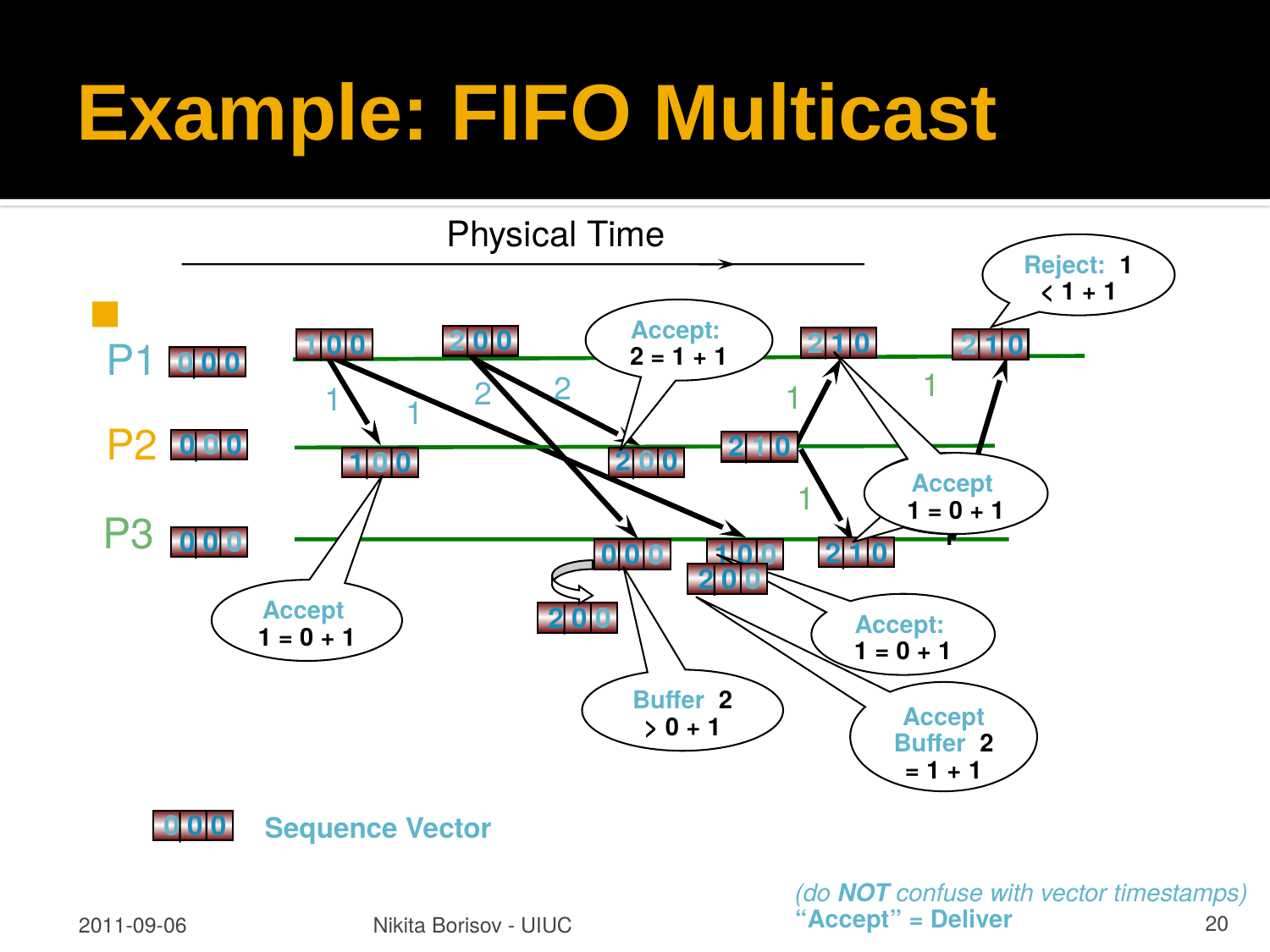

# Example: FIFO Multicast
Physical Time
Reject:  1 < 1 + 1

Accept:  2 = 1 + 1
Accept  1 = 0 + 1
2 0 0
2 1 0
1 0 0
2 1 0

P1
0 0 0

1
2
2
1
1
1
P2
0 0 0
2 1 0

2 0 0
1 0 0

Accept  1 = 0 + 1
Reject:  1 < 1 + 1
1
P3
0 0 0

2 1 0
0 0 0
1 0 0

2 0 0

Accept Buffer  2 = 1 + 1

2 0 0

Buffer  2 > 0 + 1
Accept:  1 = 0 + 1
0 0 0
Sequence Vector

(do NOT confuse with vector timestamps)
“Accept” = Deliver
2011-09-06
Nikita Borisov - UIUC
20